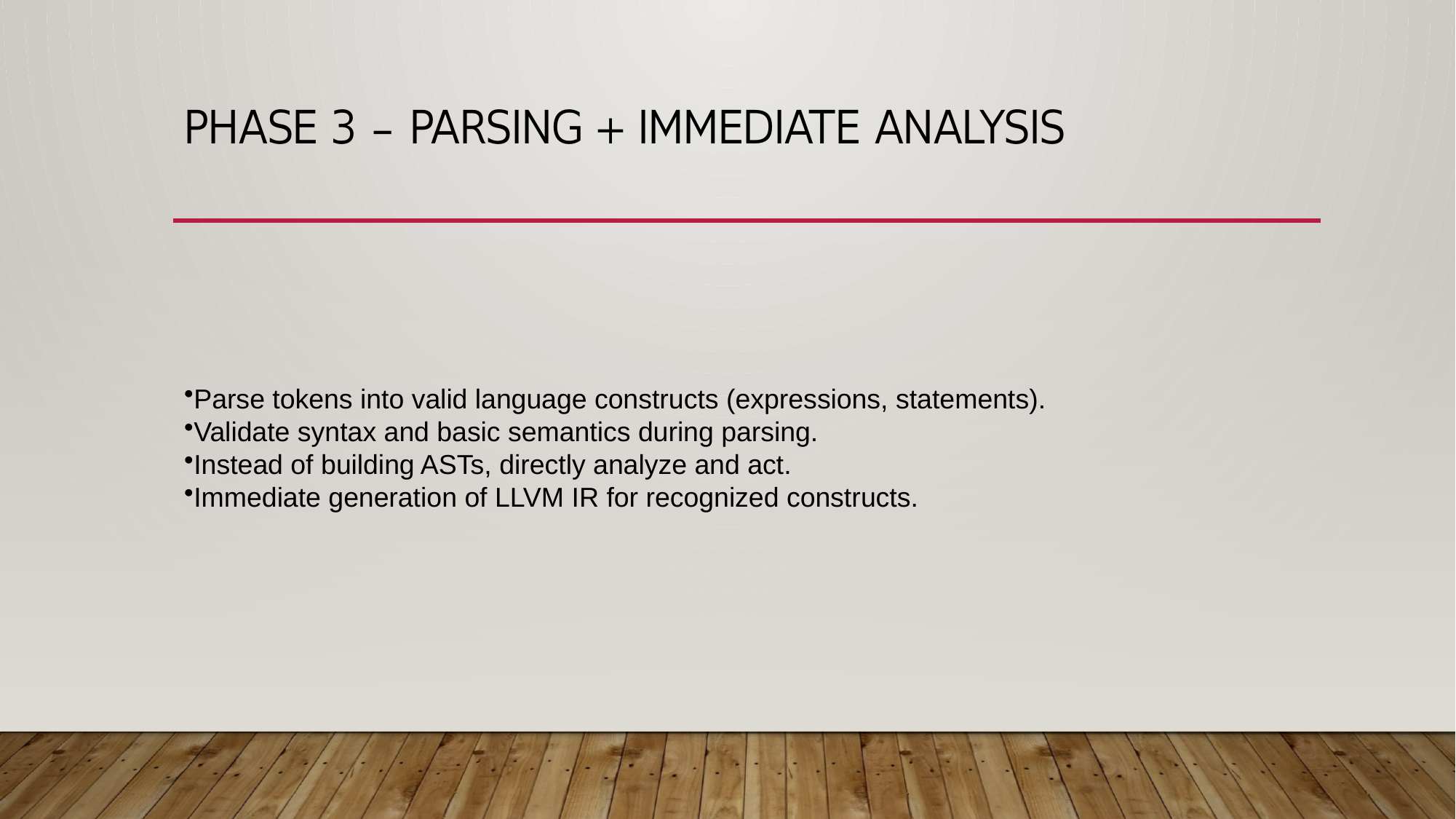

# Phase 3 – Parsing + Immediate Analysis
Parse tokens into valid language constructs (expressions, statements).
Validate syntax and basic semantics during parsing.
Instead of building ASTs, directly analyze and act.
Immediate generation of LLVM IR for recognized constructs.